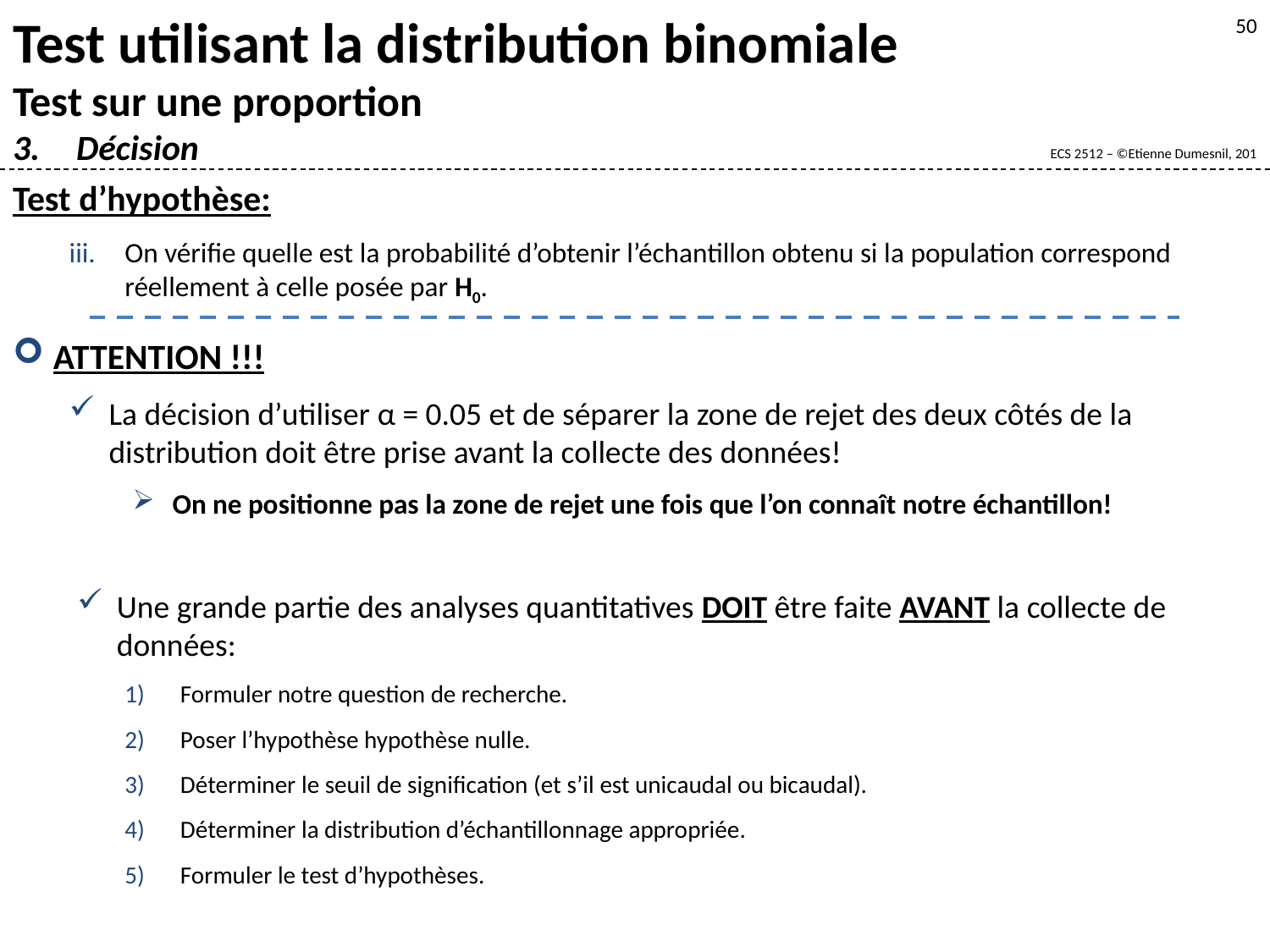

Test utilisant la distribution binomiale
Test sur une proportion
Décision
50

Test d’hypothèse:
On vérifie quelle est la probabilité d’obtenir l’échantillon obtenu si la population correspond réellement à celle posée par H0.

ATTENTION !!!
La décision d’utiliser α = 0.05 et de séparer la zone de rejet des deux côtés de la distribution doit être prise avant la collecte des données!
On ne positionne pas la zone de rejet une fois que l’on connaît notre échantillon!

Une grande partie des analyses quantitatives DOIT être faite AVANT la collecte de données:
Formuler notre question de recherche.
Poser l’hypothèse hypothèse nulle.
Déterminer le seuil de signification (et s’il est unicaudal ou bicaudal).
Déterminer la distribution d’échantillonnage appropriée.
Formuler le test d’hypothèses.